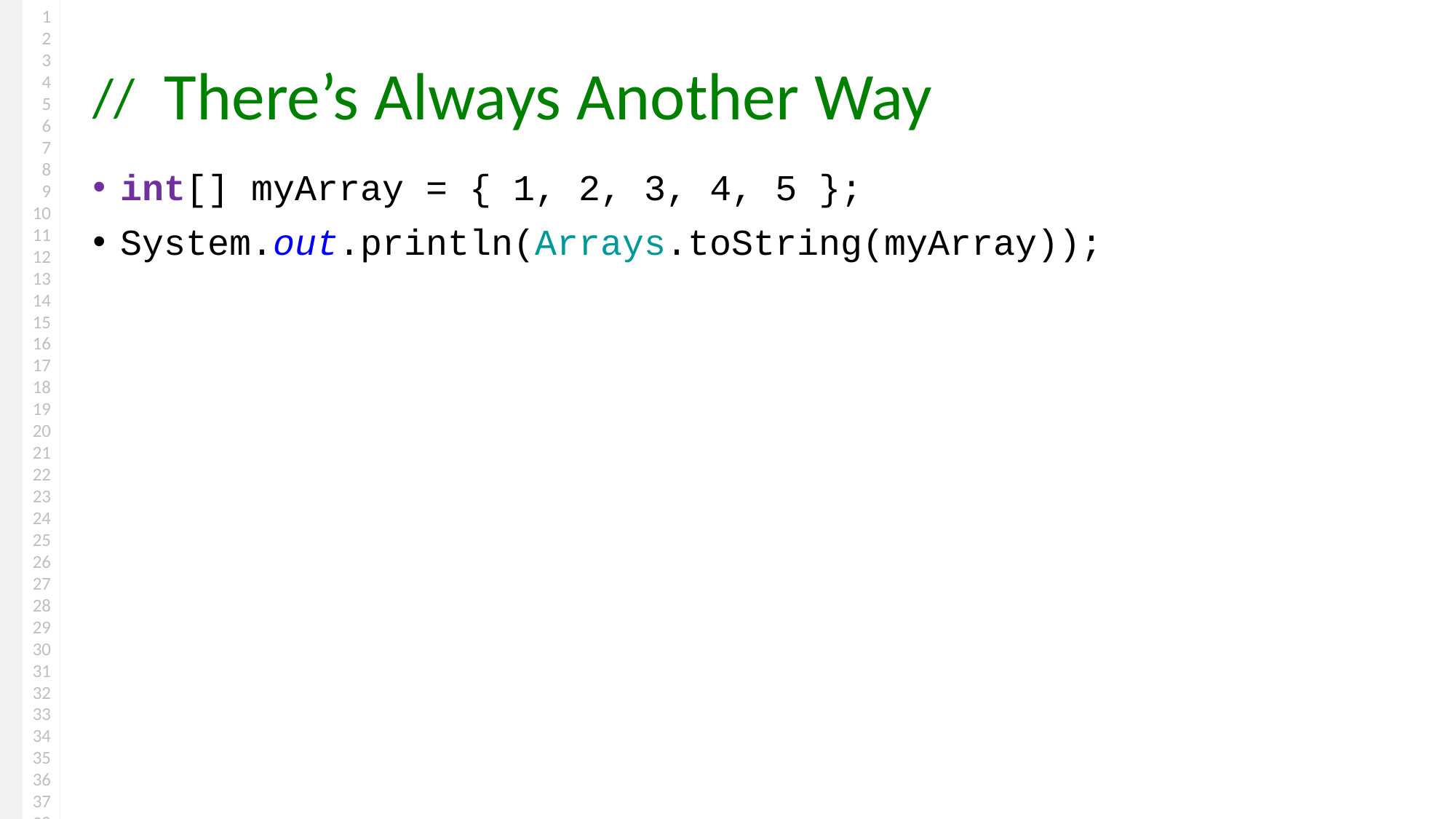

# There’s Always Another Way
int[] myArray = { 1, 2, 3, 4, 5 };
System.out.println(Arrays.toString(myArray));